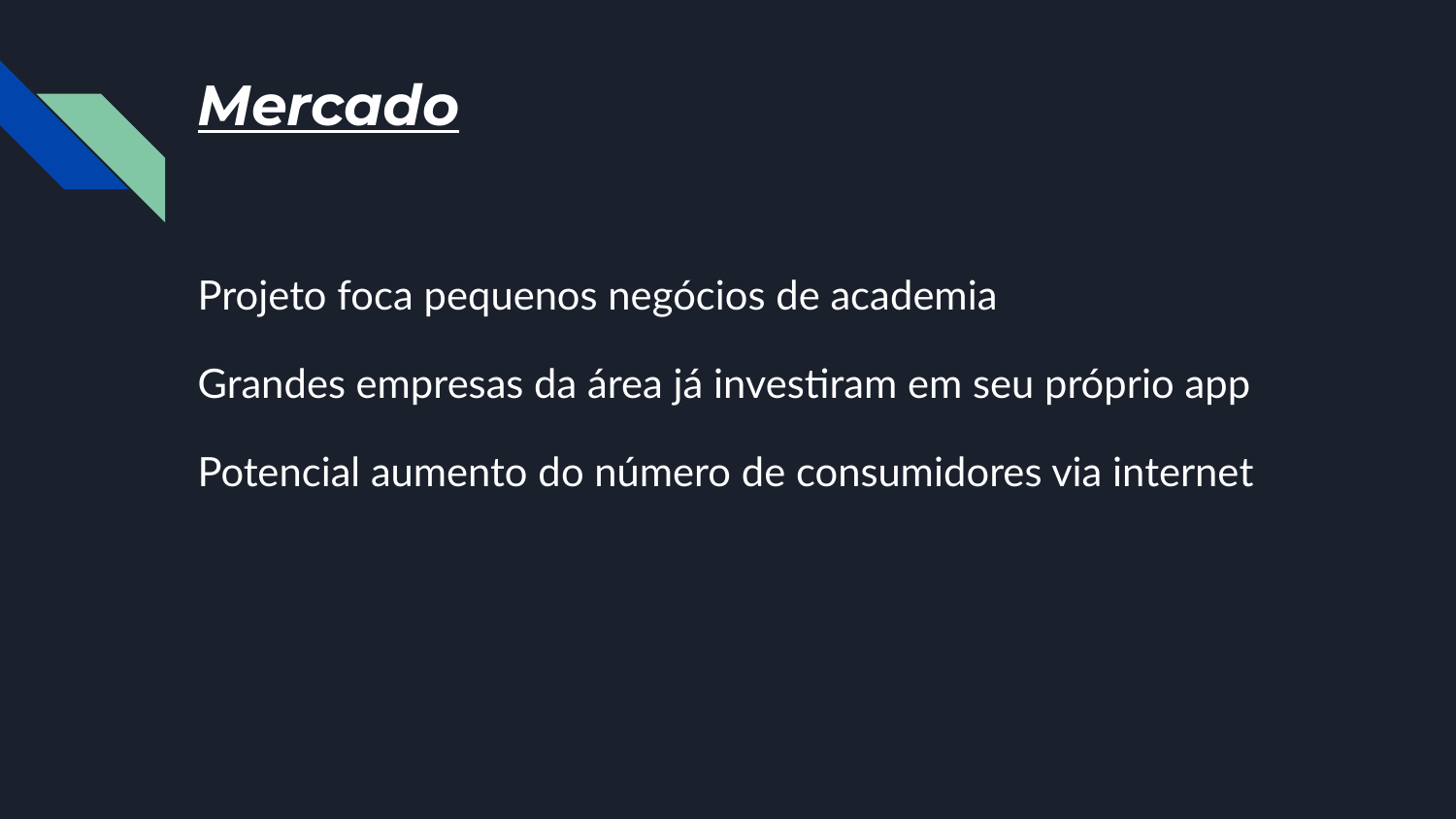

# Mercado
Projeto foca pequenos negócios de academia
Grandes empresas da área já investiram em seu próprio app
Potencial aumento do número de consumidores via internet